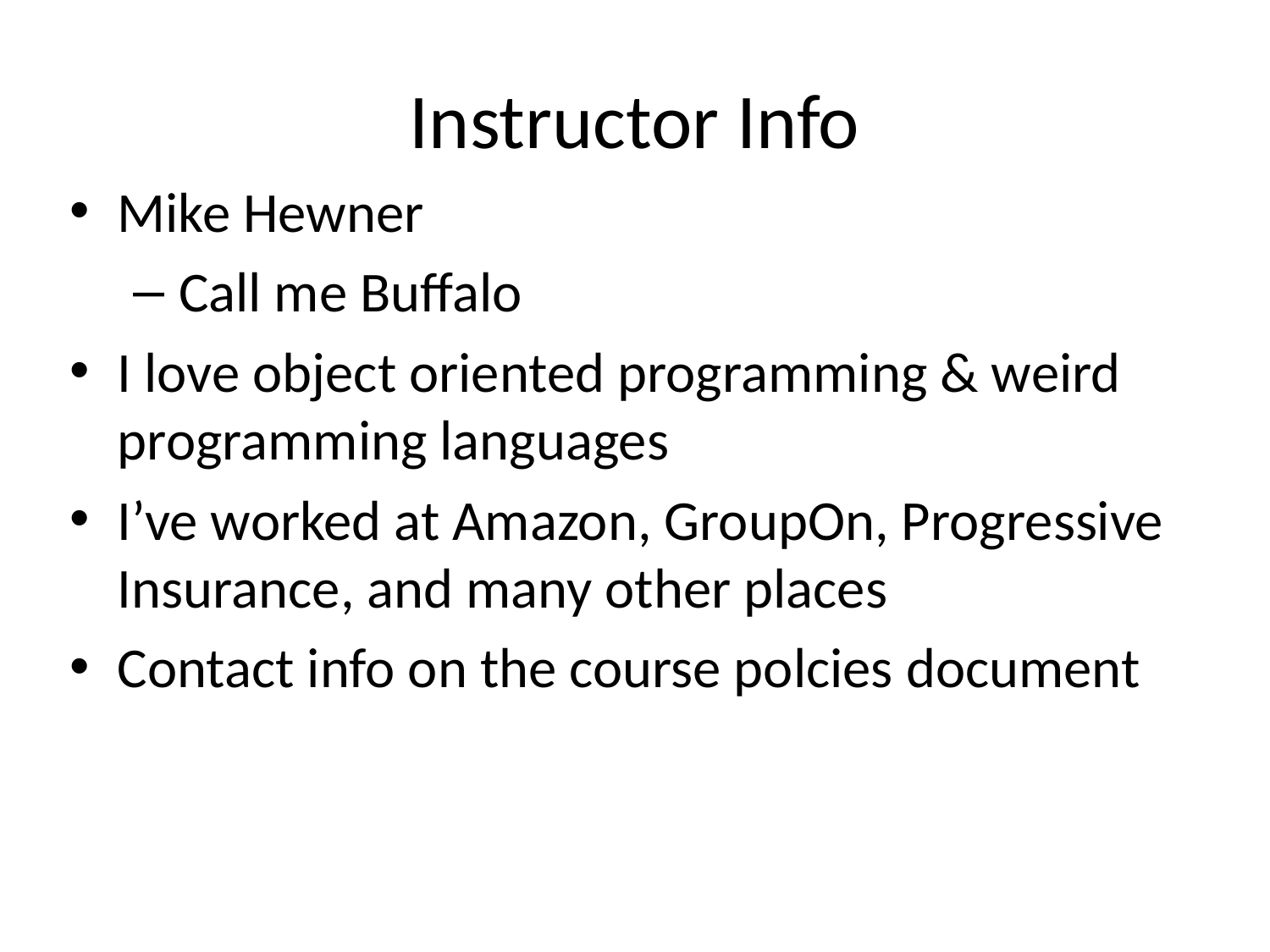

# Instructor Info
Mike Hewner
Call me Buffalo
I love object oriented programming & weird programming languages
I’ve worked at Amazon, GroupOn, Progressive Insurance, and many other places
Contact info on the course polcies document